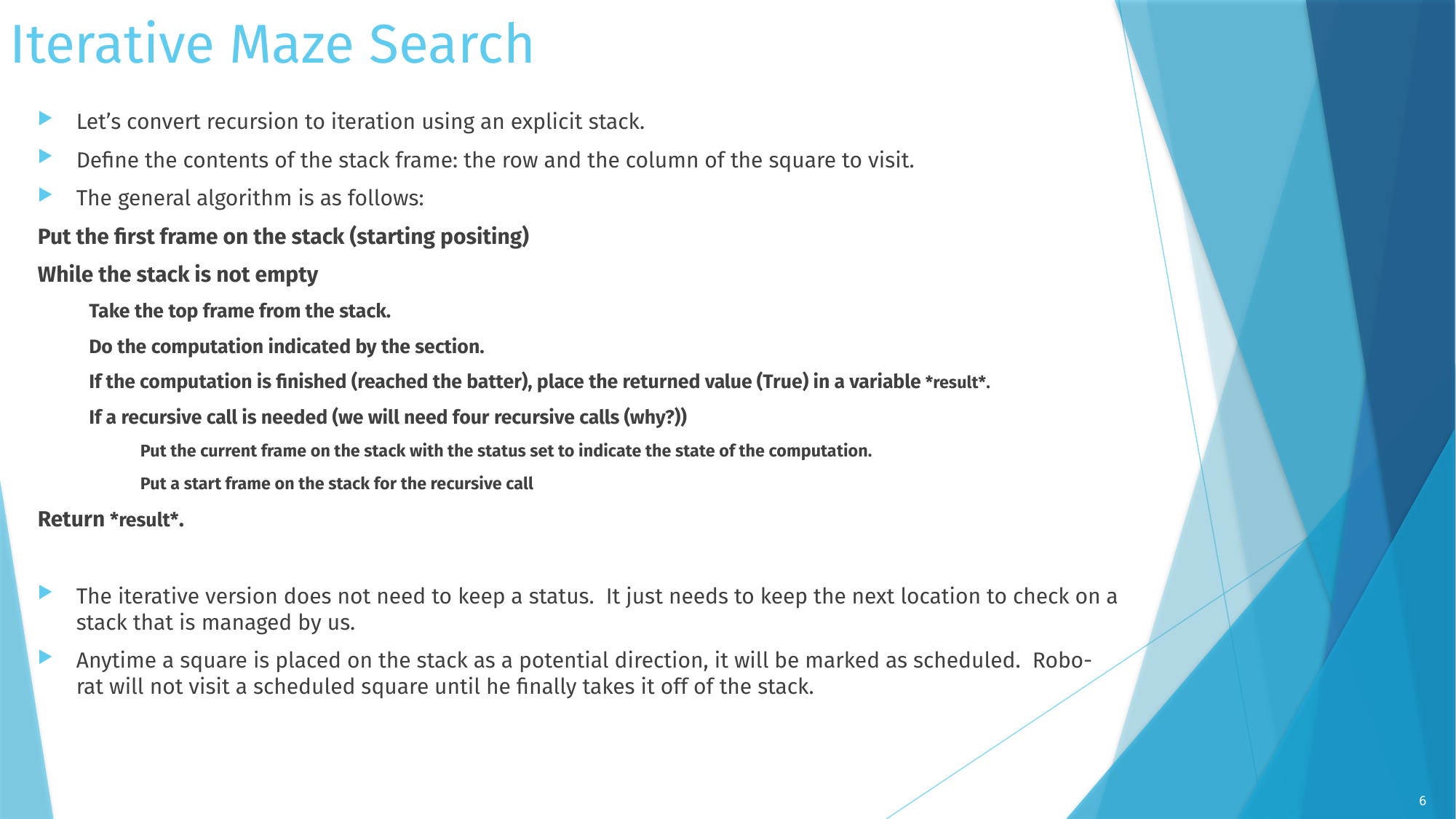

# Iterative Maze Search
Let’s convert recursion to iteration using an explicit stack.
Define the contents of the stack frame: the row and the column of the square to visit.
The general algorithm is as follows:
Put the first frame on the stack (starting positing)
While the stack is not empty
Take the top frame from the stack.
Do the computation indicated by the section.
If the computation is finished (reached the batter), place the returned value (True) in a variable *result*.
If a recursive call is needed (we will need four recursive calls (why?))
Put the current frame on the stack with the status set to indicate the state of the computation.
Put a start frame on the stack for the recursive call
Return *result*.

The iterative version does not need to keep a status.  It just needs to keep the next location to check on a stack that is managed by us.
Anytime a square is placed on the stack as a potential direction, it will be marked as scheduled.  Robo-rat will not visit a scheduled square until he finally takes it off of the stack.

6